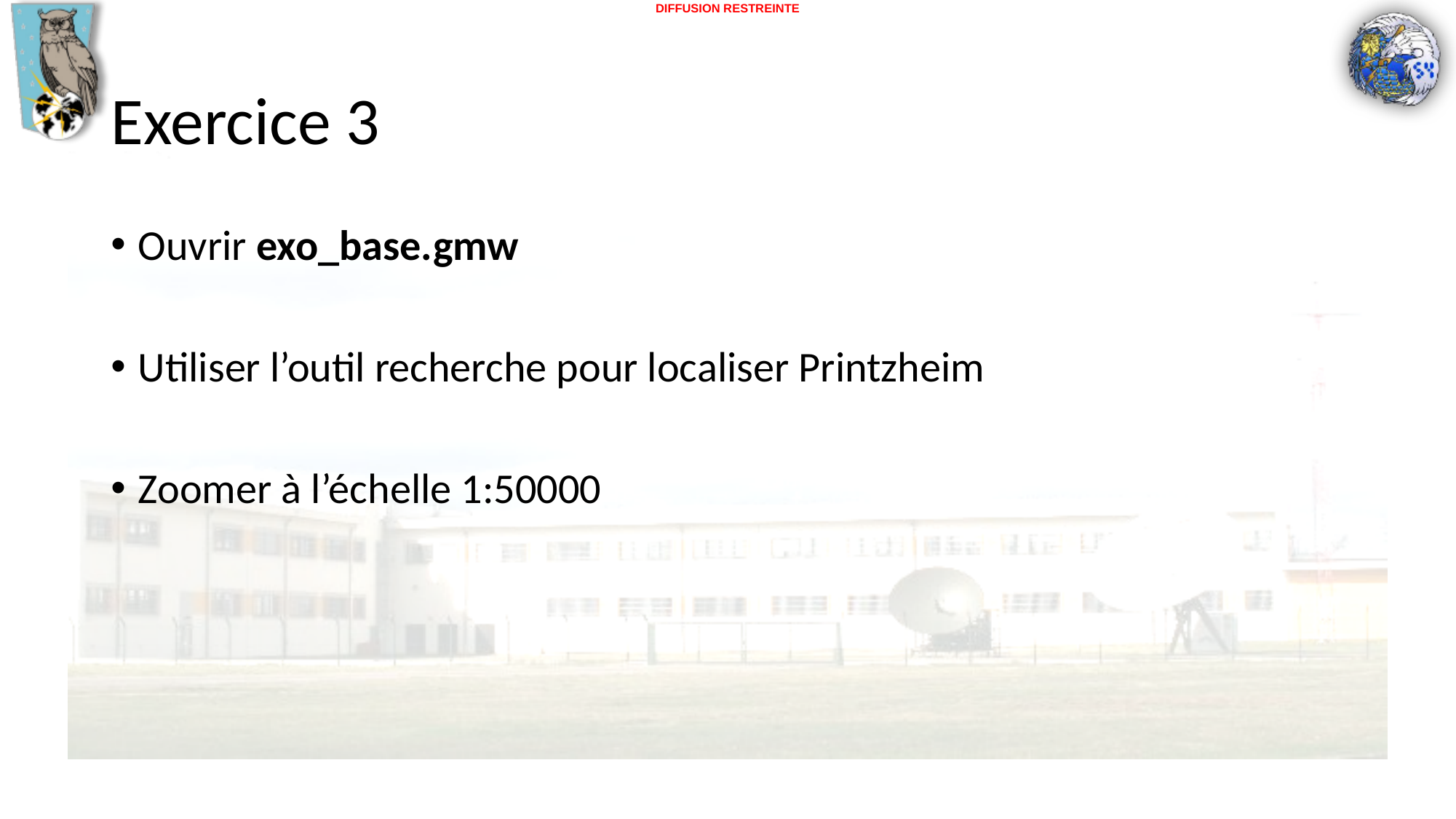

# Exercice 3
Ouvrir exo_base.gmw

Utiliser l’outil recherche pour localiser Printzheim

Zoomer à l’échelle 1:50000